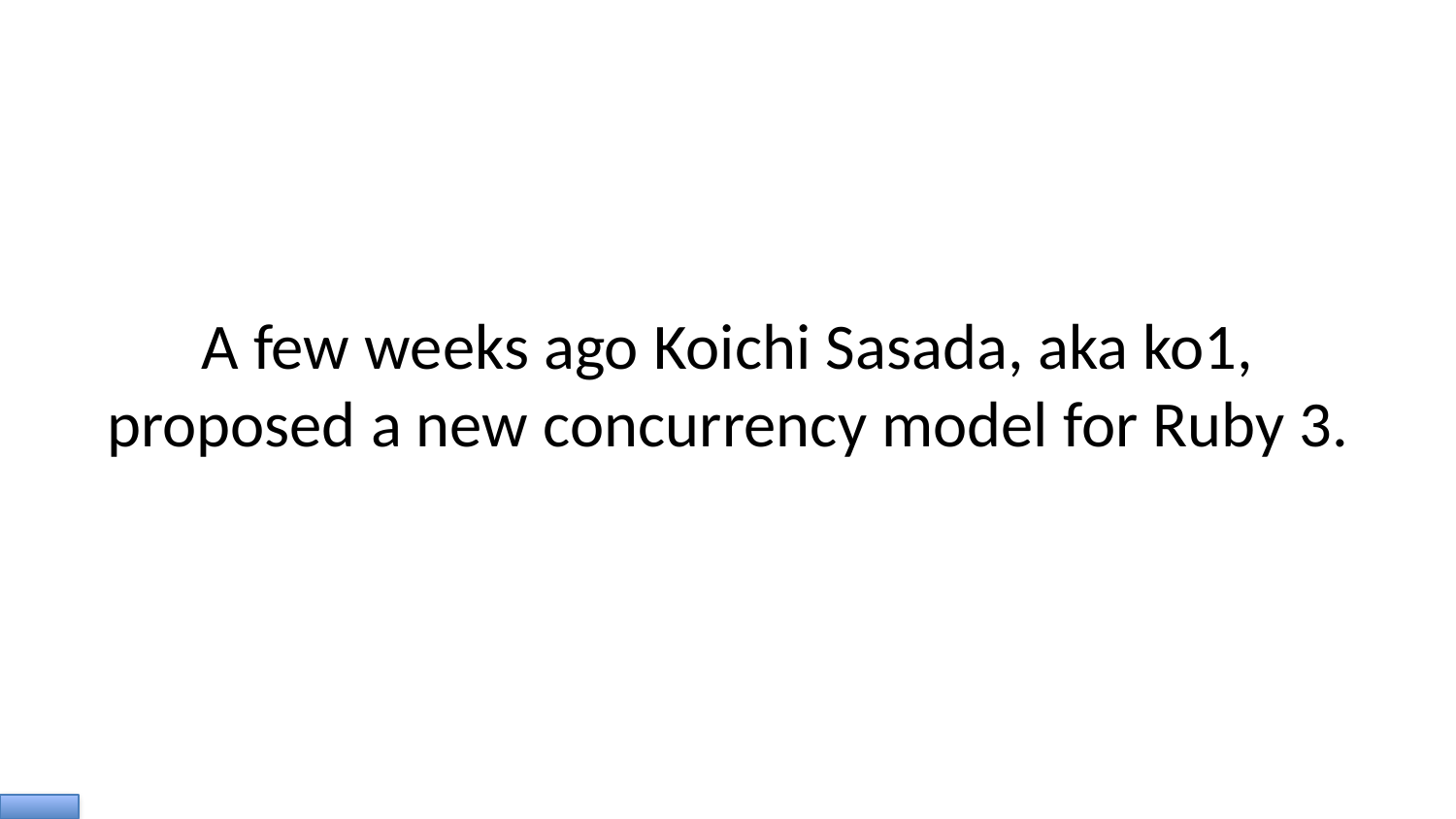

A few weeks ago Koichi Sasada, aka ko1, proposed a new concurrency model for Ruby 3.